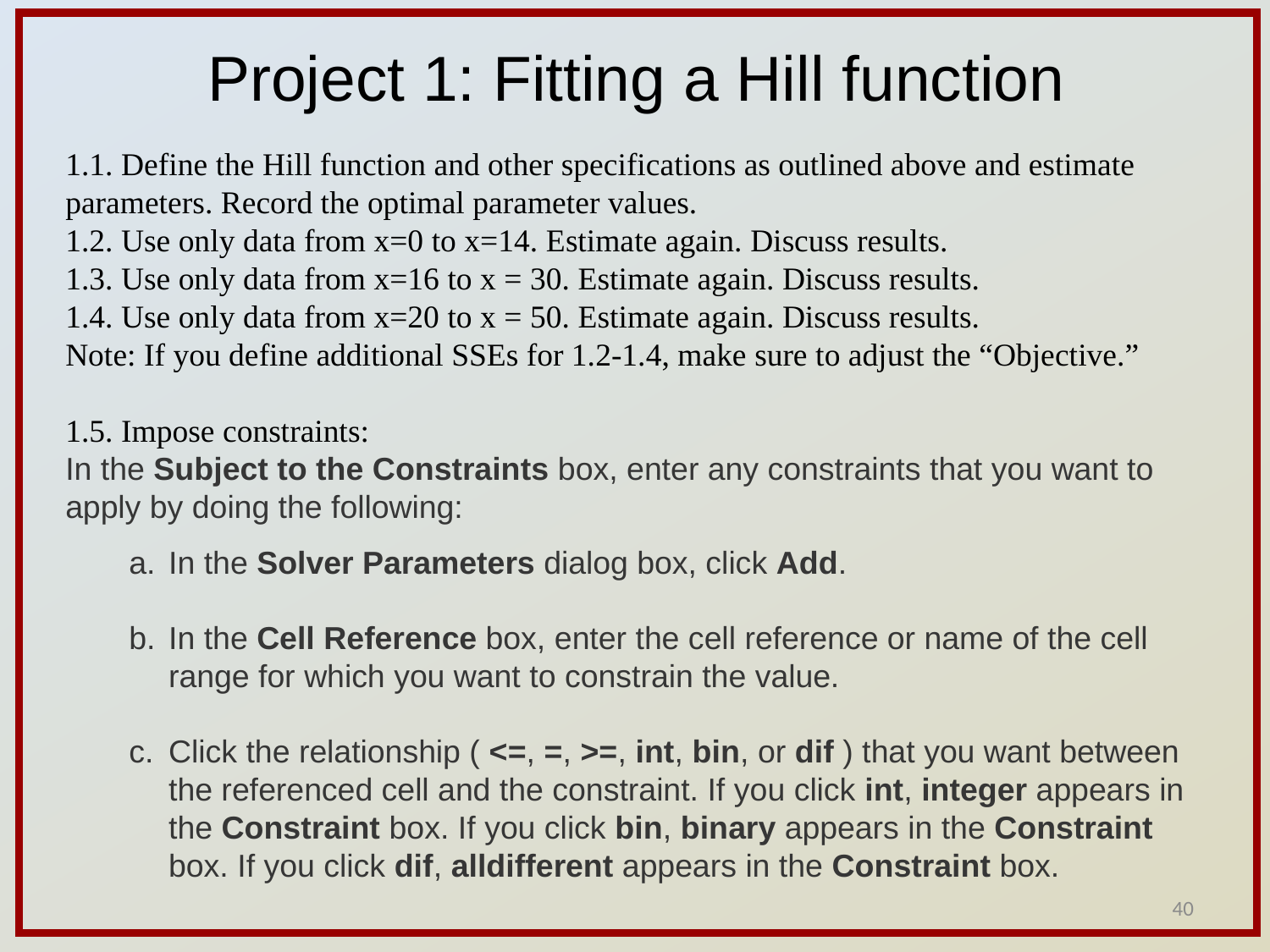

Project 1: Fitting a Hill function
1.1. Define the Hill function and other specifications as outlined above and estimate parameters. Record the optimal parameter values.
1.2. Use only data from x=0 to x=14. Estimate again. Discuss results.
1.3. Use only data from x=16 to x = 30. Estimate again. Discuss results.
1.4. Use only data from x=20 to x = 50. Estimate again. Discuss results.
Note: If you define additional SSEs for 1.2-1.4, make sure to adjust the “Objective.”

1.5. Impose constraints:
In the Subject to the Constraints box, enter any constraints that you want to apply by doing the following:
In the Solver Parameters dialog box, click Add.
In the Cell Reference box, enter the cell reference or name of the cell range for which you want to constrain the value.
Click the relationship ( <=, =, >=, int, bin, or dif ) that you want between the referenced cell and the constraint. If you click int, integer appears in the Constraint box. If you click bin, binary appears in the Constraint box. If you click dif, alldifferent appears in the Constraint box.
40